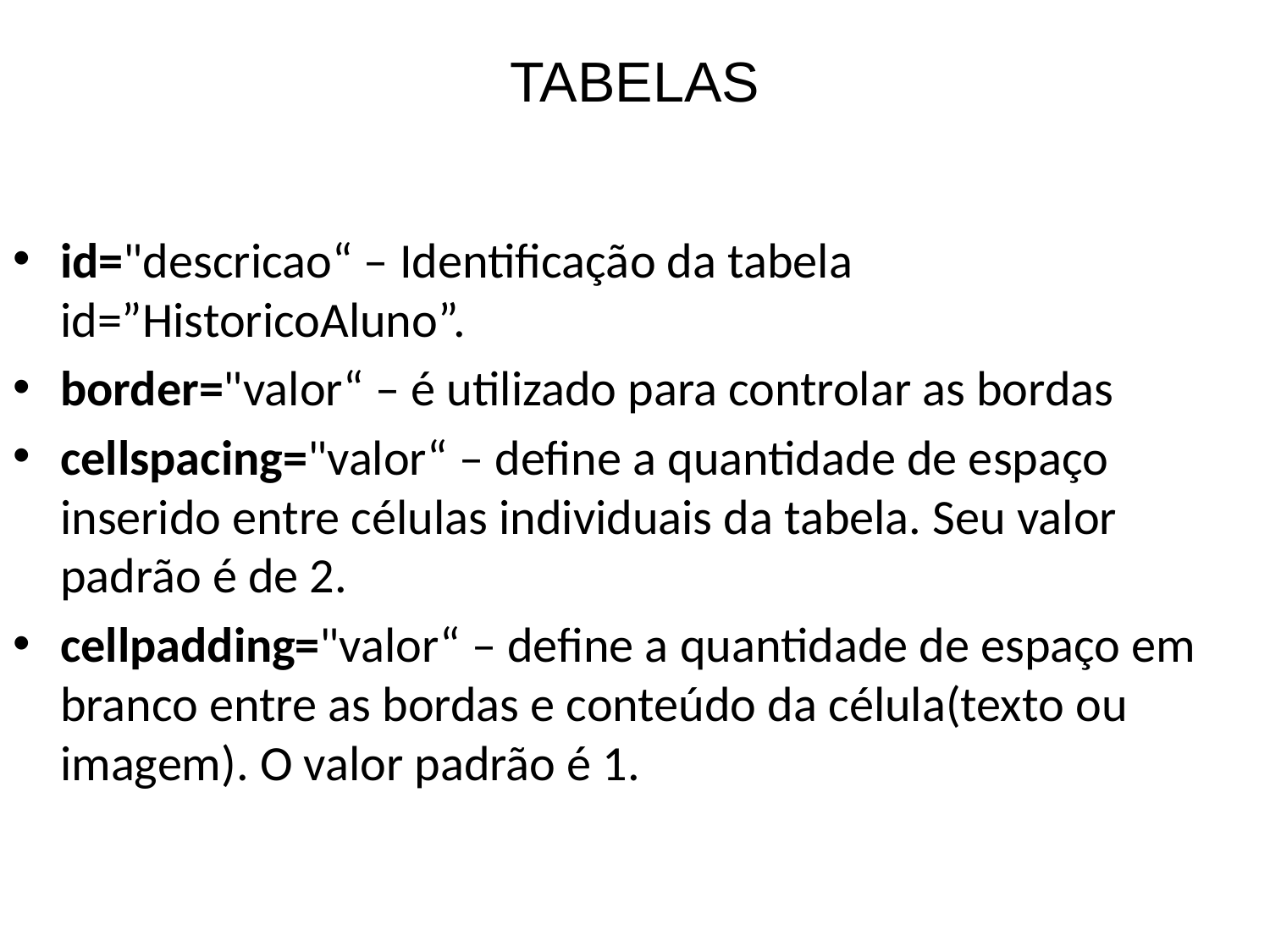

# TABELAS
id="descricao“ – Identificação da tabela id=”HistoricoAluno”.
border="valor“ – é utilizado para controlar as bordas
cellspacing="valor“ – define a quantidade de espaço inserido entre células individuais da tabela. Seu valor padrão é de 2.
cellpadding="valor“ – define a quantidade de espaço em branco entre as bordas e conteúdo da célula(texto ou imagem). O valor padrão é 1.